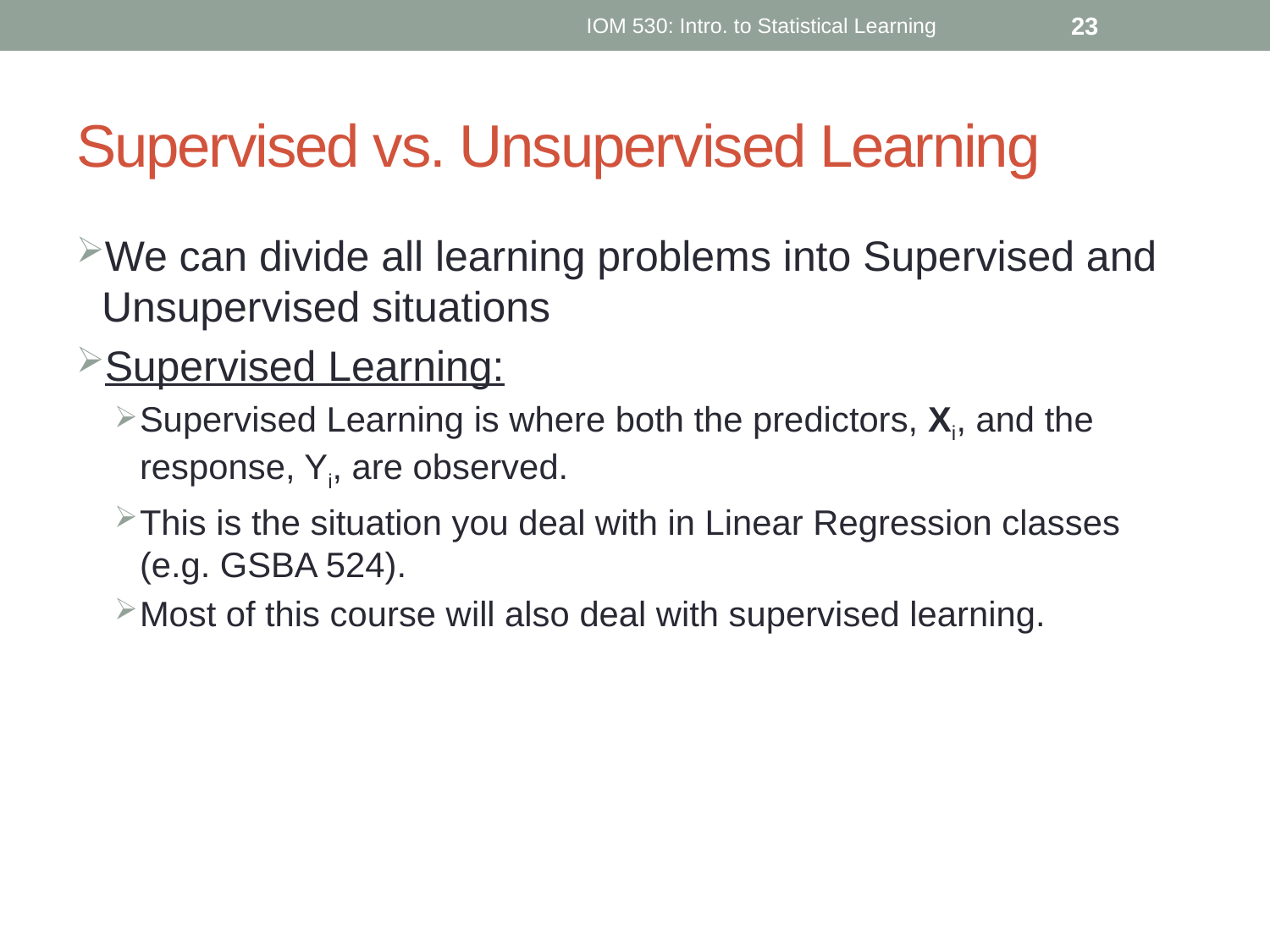

IOM 530: Intro. to Statistical Learning
23
# Supervised vs. Unsupervised Learning
We can divide all learning problems into Supervised and Unsupervised situations
Supervised Learning:
Supervised Learning is where both the predictors, Xi, and the response, Yi, are observed.
This is the situation you deal with in Linear Regression classes (e.g. GSBA 524).
Most of this course will also deal with supervised learning.